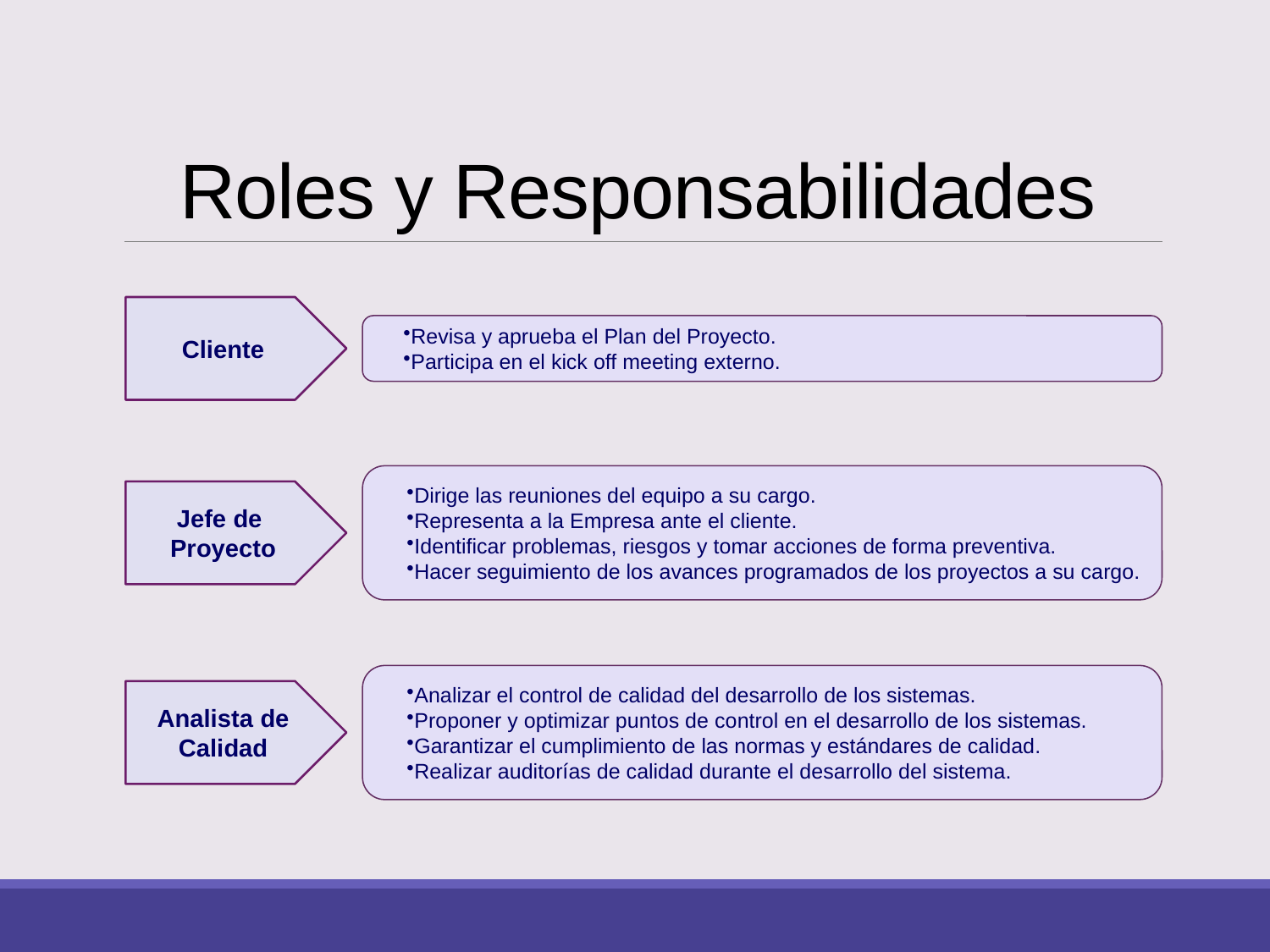

# Roles y Responsabilidades
Cliente
Revisa y aprueba el Plan del Proyecto.
Participa en el kick off meeting externo.
Dirige las reuniones del equipo a su cargo.
Representa a la Empresa ante el cliente.
Identificar problemas, riesgos y tomar acciones de forma preventiva.
Hacer seguimiento de los avances programados de los proyectos a su cargo.

Jefe de
Proyecto

Analizar el control de calidad del desarrollo de los sistemas.
Proponer y optimizar puntos de control en el desarrollo de los sistemas.
Garantizar el cumplimiento de las normas y estándares de calidad.
Realizar auditorías de calidad durante el desarrollo del sistema.

Analista de Calidad